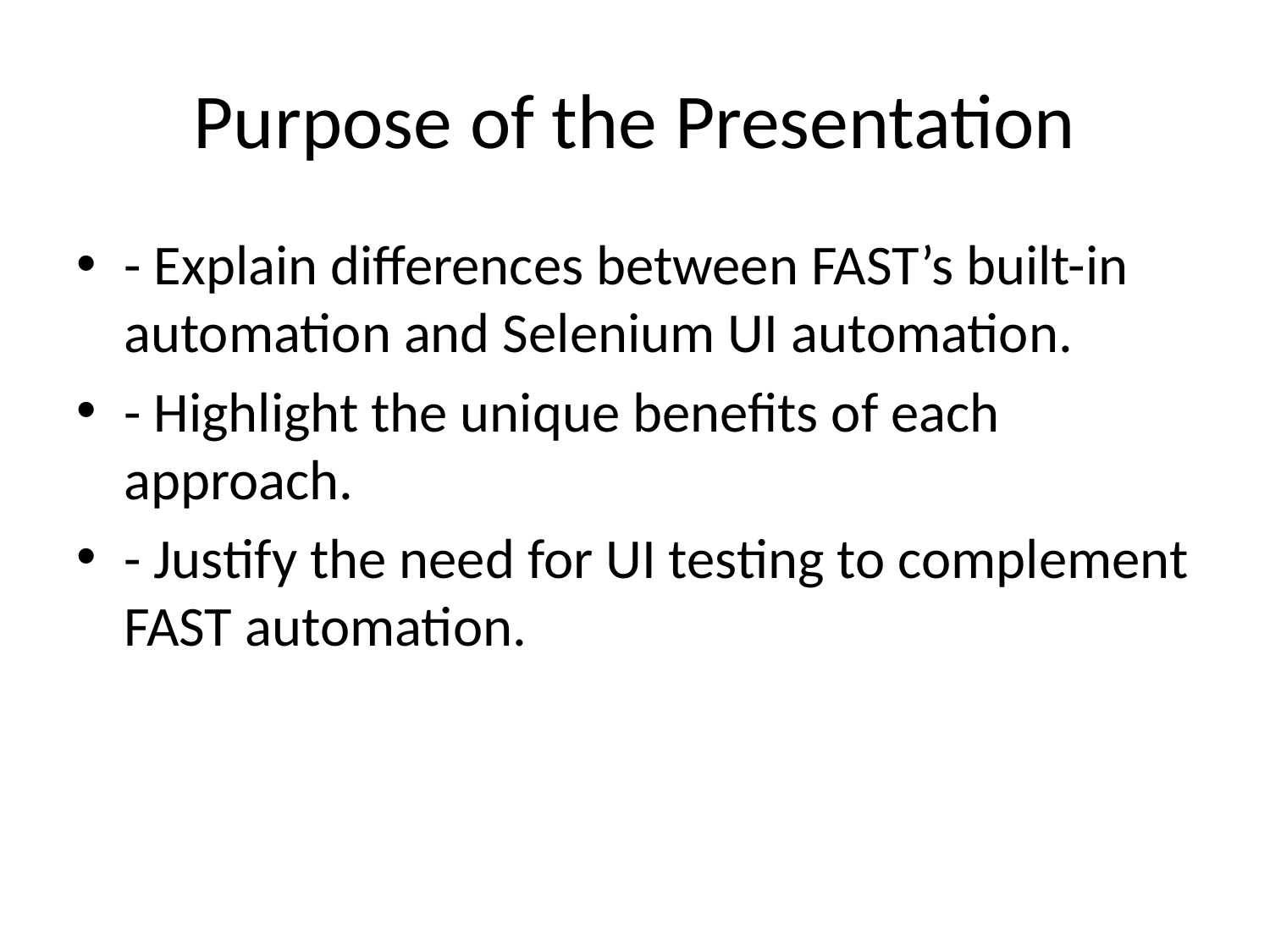

# Purpose of the Presentation
- Explain differences between FAST’s built-in automation and Selenium UI automation.
- Highlight the unique benefits of each approach.
- Justify the need for UI testing to complement FAST automation.